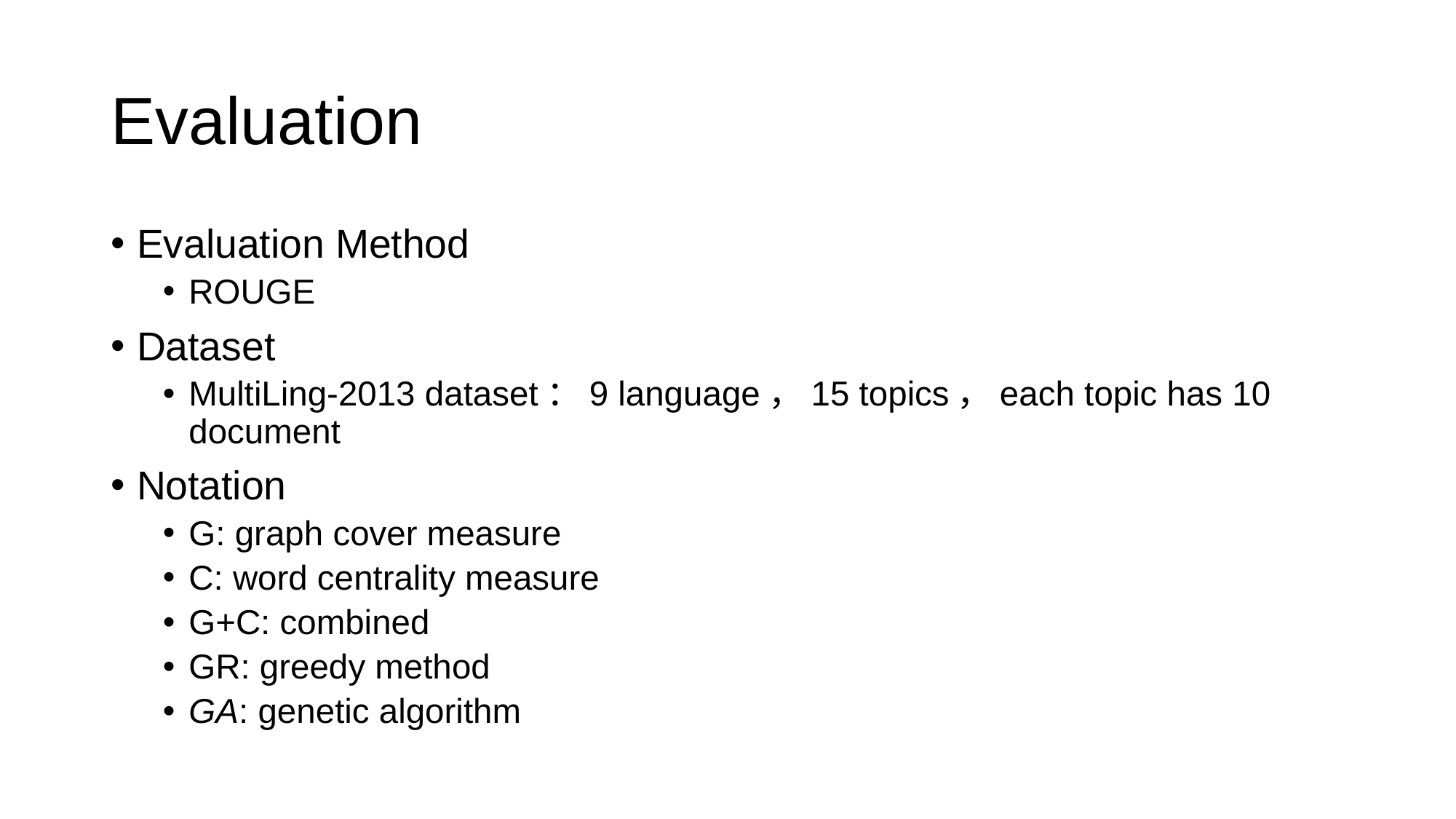

# Evaluation
Evaluation Method
ROUGE
Dataset
MultiLing-2013 dataset：9 language，15 topics，each topic has 10 document
Notation
G: graph cover measure
C: word centrality measure
G+C: combined
GR: greedy method
GA: genetic algorithm